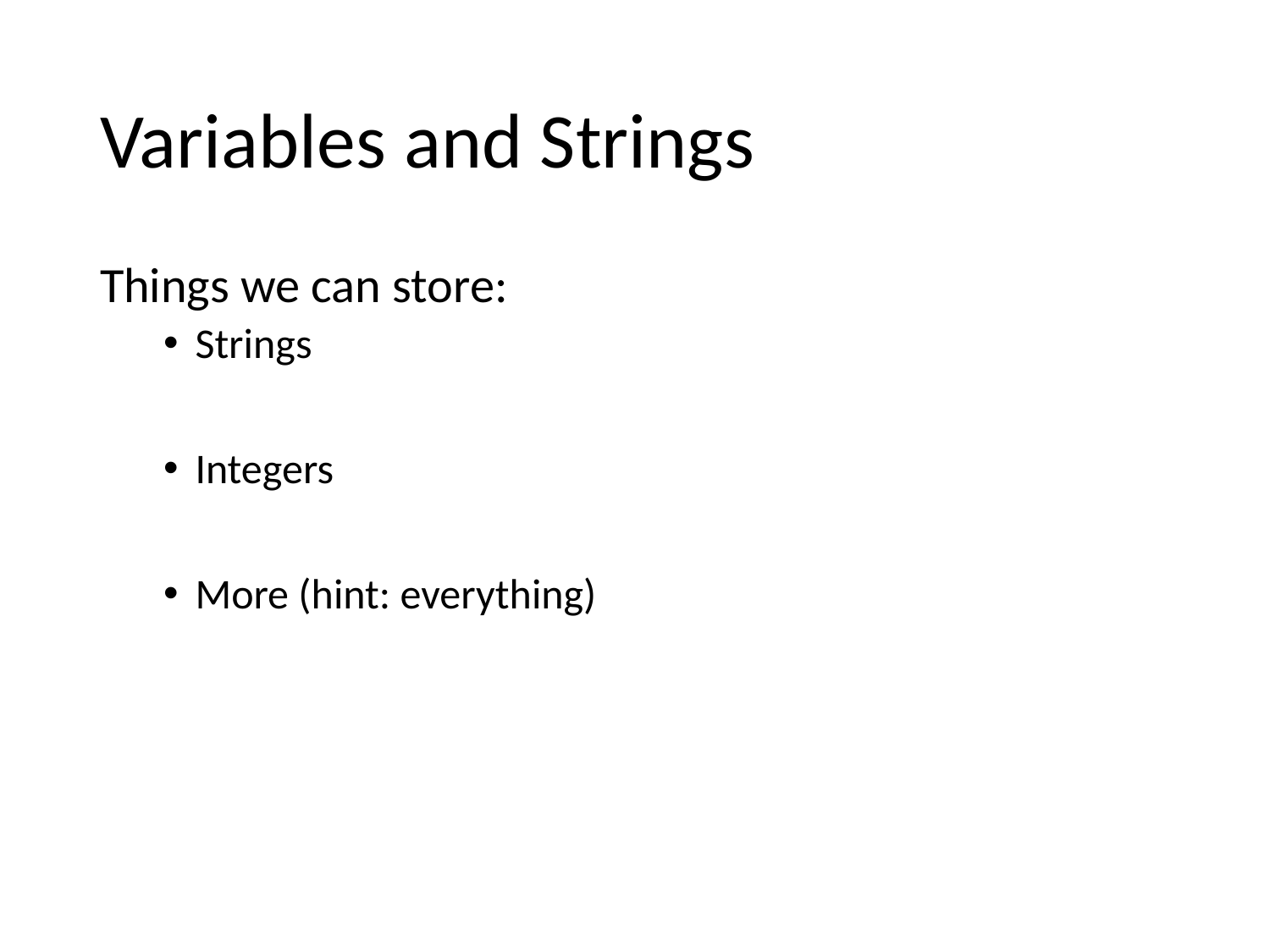

# Variables and Strings
Things we can store:
Strings

Integers

More (hint: everything)